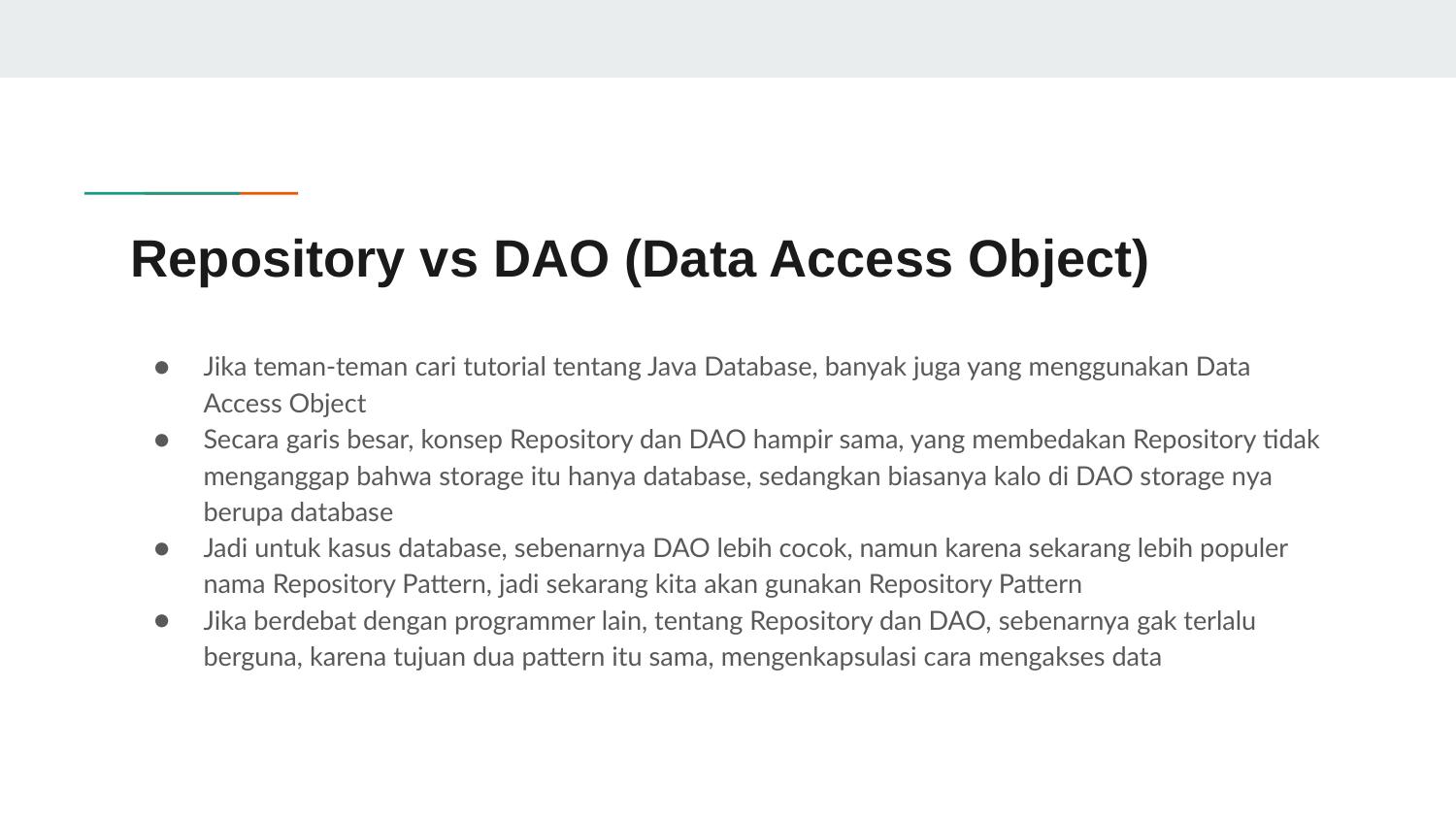

# Repository vs DAO (Data Access Object)
Jika teman-teman cari tutorial tentang Java Database, banyak juga yang menggunakan Data Access Object
Secara garis besar, konsep Repository dan DAO hampir sama, yang membedakan Repository tidak menganggap bahwa storage itu hanya database, sedangkan biasanya kalo di DAO storage nya berupa database
Jadi untuk kasus database, sebenarnya DAO lebih cocok, namun karena sekarang lebih populer nama Repository Pattern, jadi sekarang kita akan gunakan Repository Pattern
Jika berdebat dengan programmer lain, tentang Repository dan DAO, sebenarnya gak terlalu berguna, karena tujuan dua pattern itu sama, mengenkapsulasi cara mengakses data